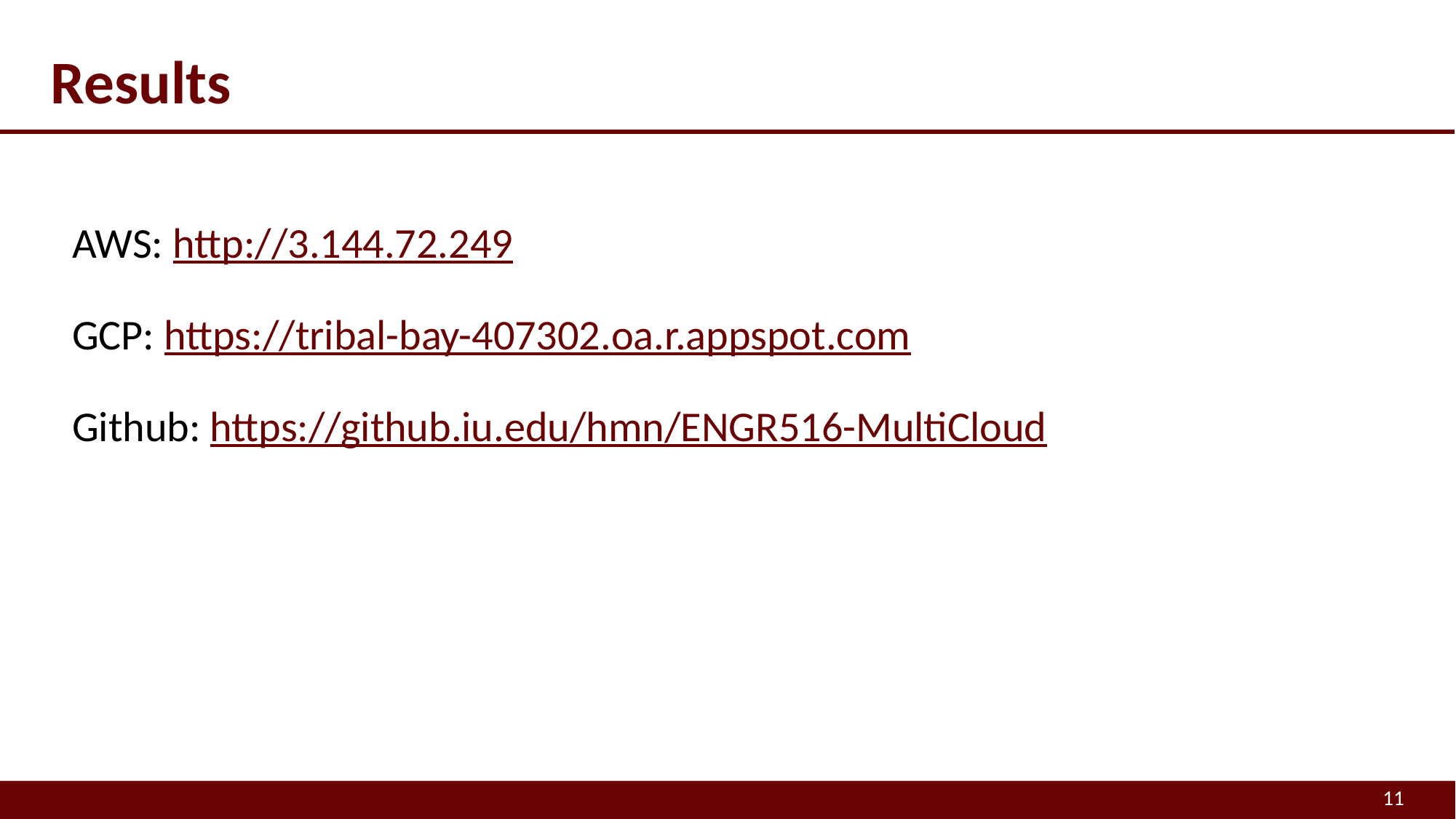

# Results

AWS: http://3.144.72.249

GCP: https://tribal-bay-407302.oa.r.appspot.com

Github: https://github.iu.edu/hmn/ENGR516-MultiCloud

11